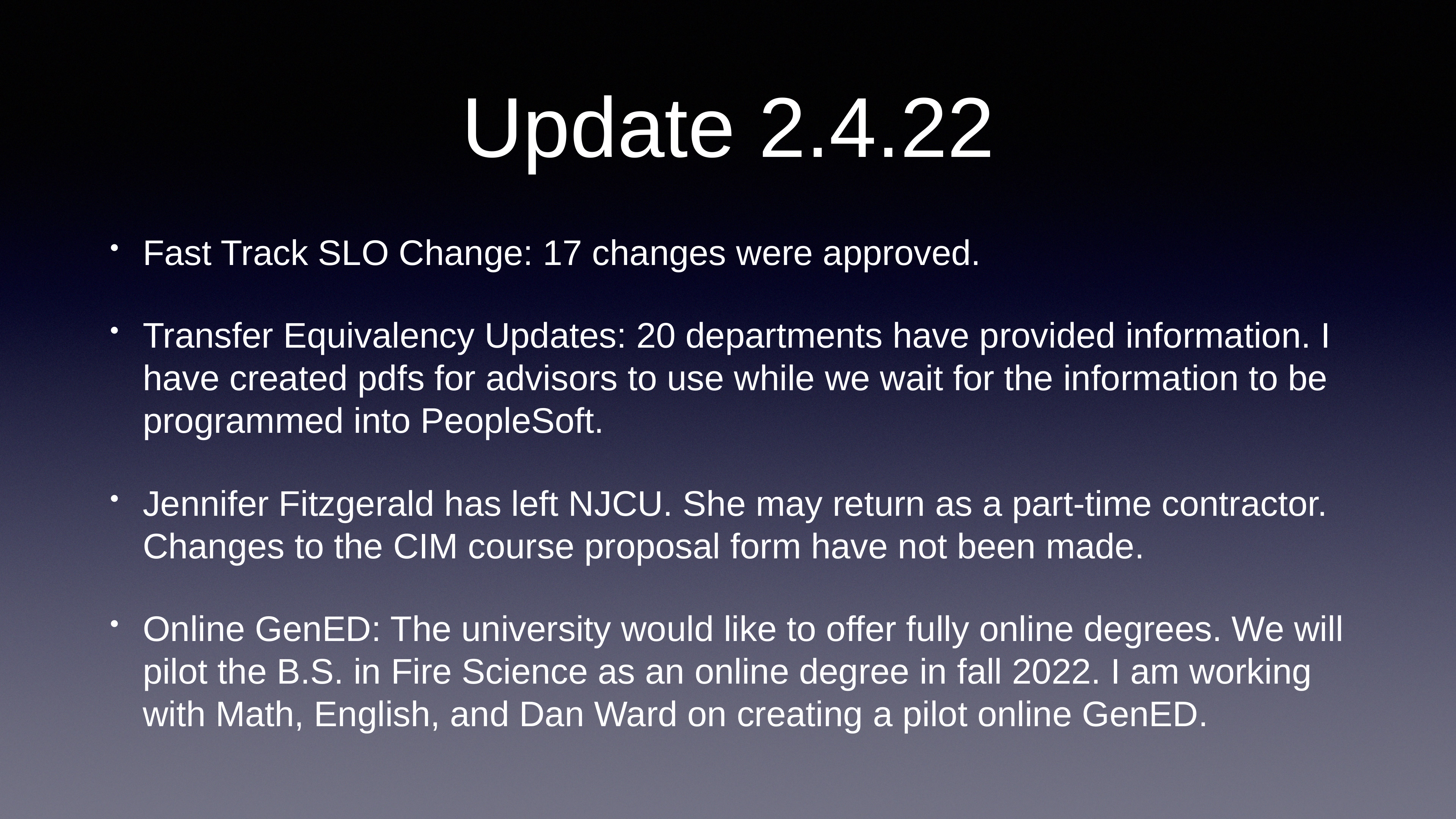

# Update 2.4.22
Fast Track SLO Change: 17 changes were approved.
Transfer Equivalency Updates: 20 departments have provided information. I have created pdfs for advisors to use while we wait for the information to be programmed into PeopleSoft.
Jennifer Fitzgerald has left NJCU. She may return as a part-time contractor. Changes to the CIM course proposal form have not been made.
Online GenED: The university would like to offer fully online degrees. We will pilot the B.S. in Fire Science as an online degree in fall 2022. I am working with Math, English, and Dan Ward on creating a pilot online GenED.